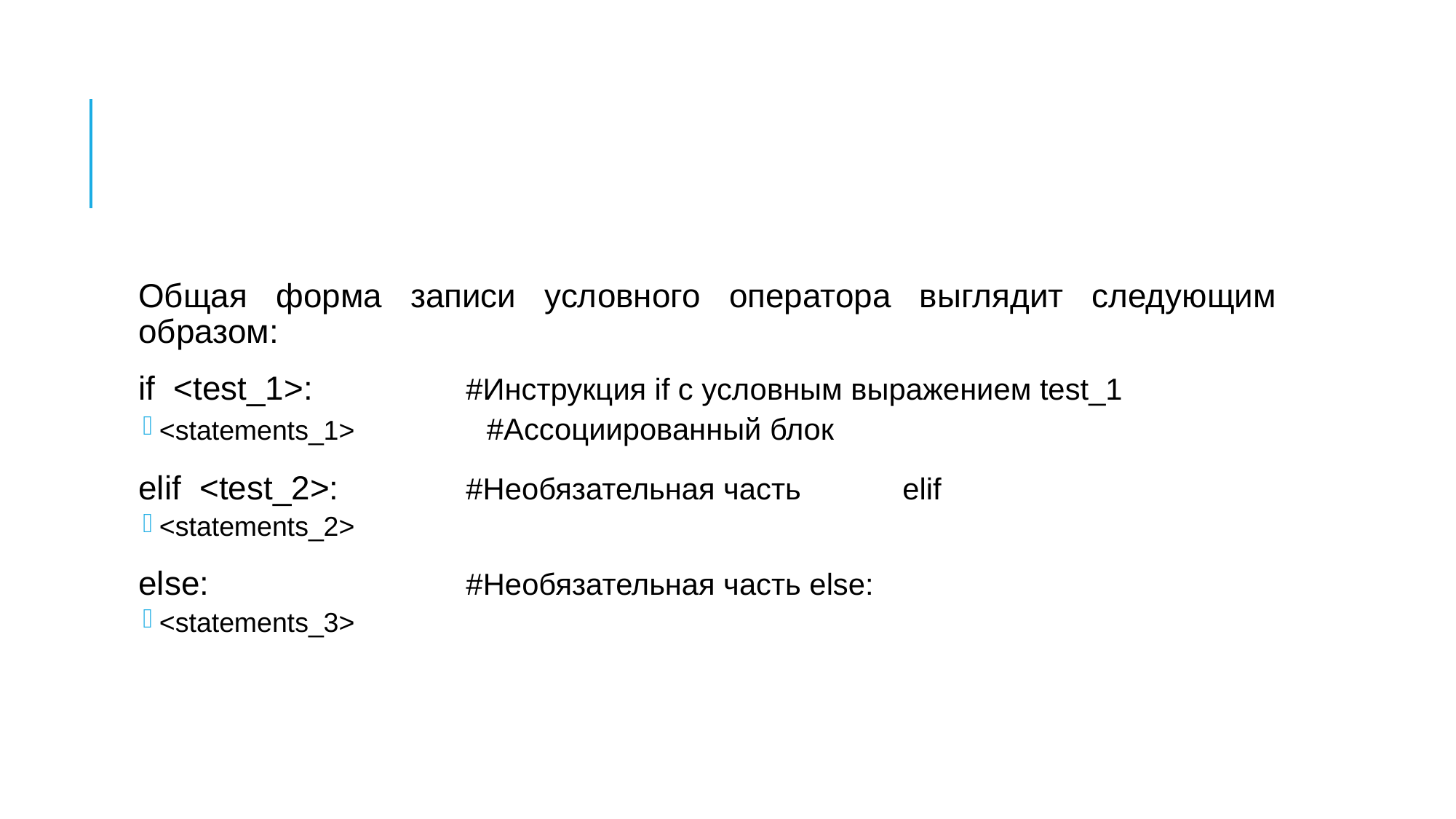

#
Общая форма записи условного оператора выглядит следующим образом:
if  <test_1>:		#Инструкция if с условным выражением test_1
<statements_1>		#Ассоциированный блок
elif  <test_2>:		#Необязательная часть	elif
<statements_2>
else:			#Необязательная часть else:
<statements_3>